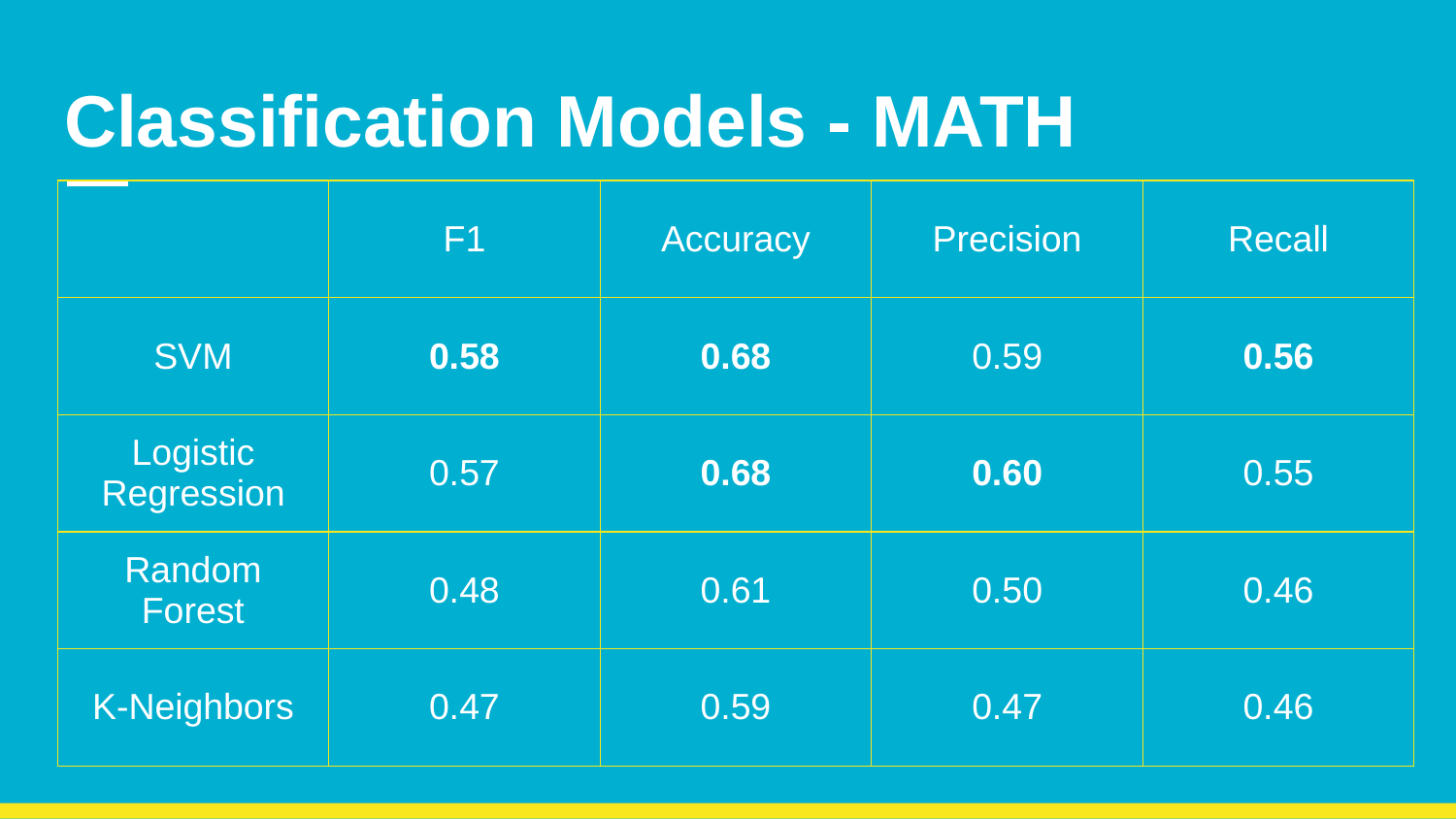

# Classification Models - MATH
|  | F1 | Accuracy | Precision | Recall |
| --- | --- | --- | --- | --- |
| SVM | 0.58 | 0.68 | 0.59 | 0.56 |
| Logistic Regression | 0.57 | 0.68 | 0.60 | 0.55 |
| Random Forest | 0.48 | 0.61 | 0.50 | 0.46 |
| K-Neighbors | 0.47 | 0.59 | 0.47 | 0.46 |